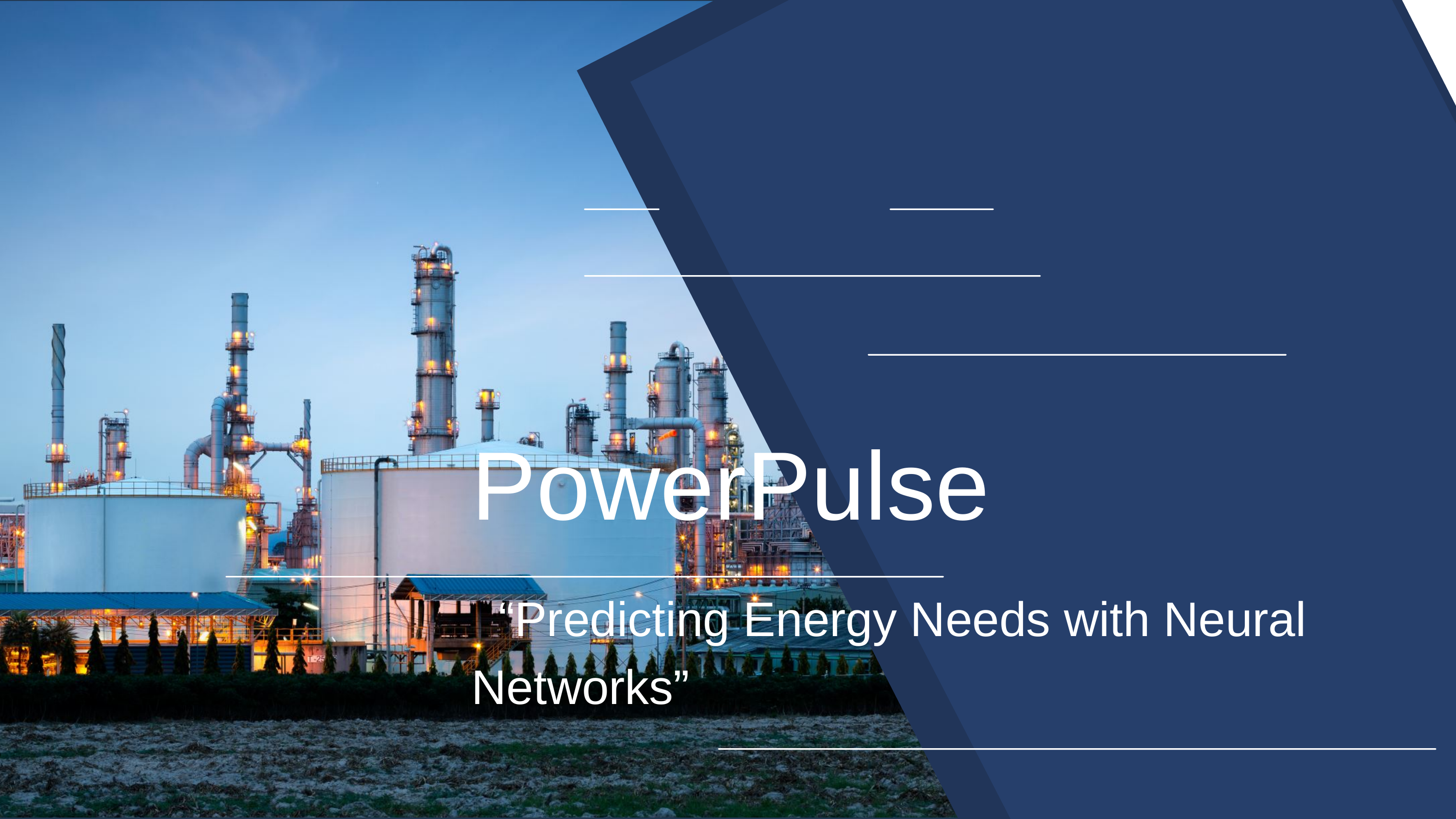

PowerPulse
 “Predicting Energy Needs with Neural Networks”